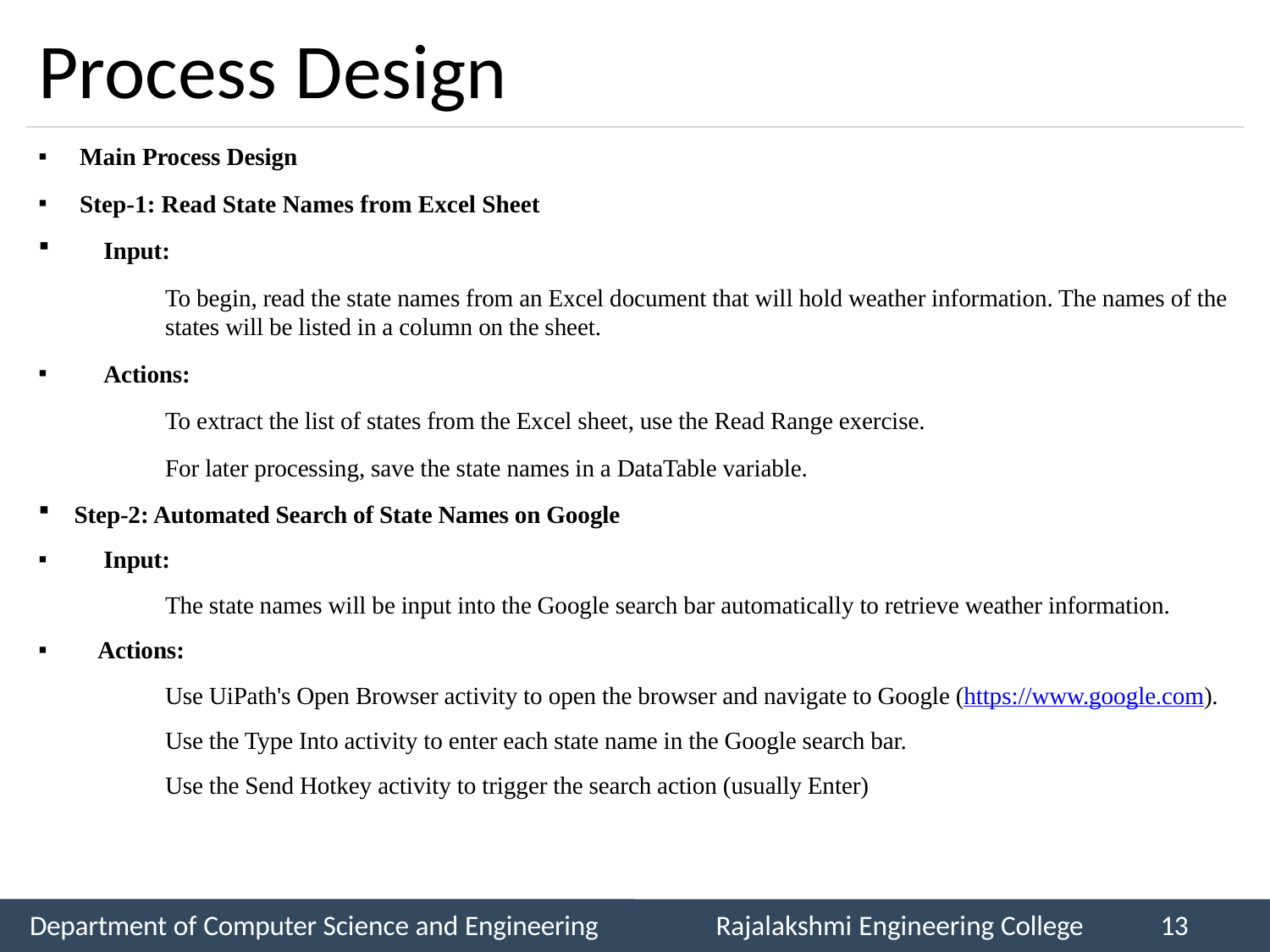

# Process Design
Main Process Design
Step-1: Read State Names from Excel Sheet
    Input:
		To begin, read the state names from an Excel document that will hold weather information. The names of the 		states will be listed in a column on the sheet.
    Actions:
		To extract the list of states from the Excel sheet, use the Read Range exercise.
		For later processing, save the state names in a DataTable variable.
  Step-2: Automated Search of State Names on Google
    Input:
		The state names will be input into the Google search bar automatically to retrieve weather information.
   Actions:
		Use UiPath's Open Browser activity to open the browser and navigate to Google (https://www.google.com).
		Use the Type Into activity to enter each state name in the Google search bar.
		Use the Send Hotkey activity to trigger the search action (usually Enter)
Department of Computer Science and Engineering
Rajalakshmi Engineering College
13